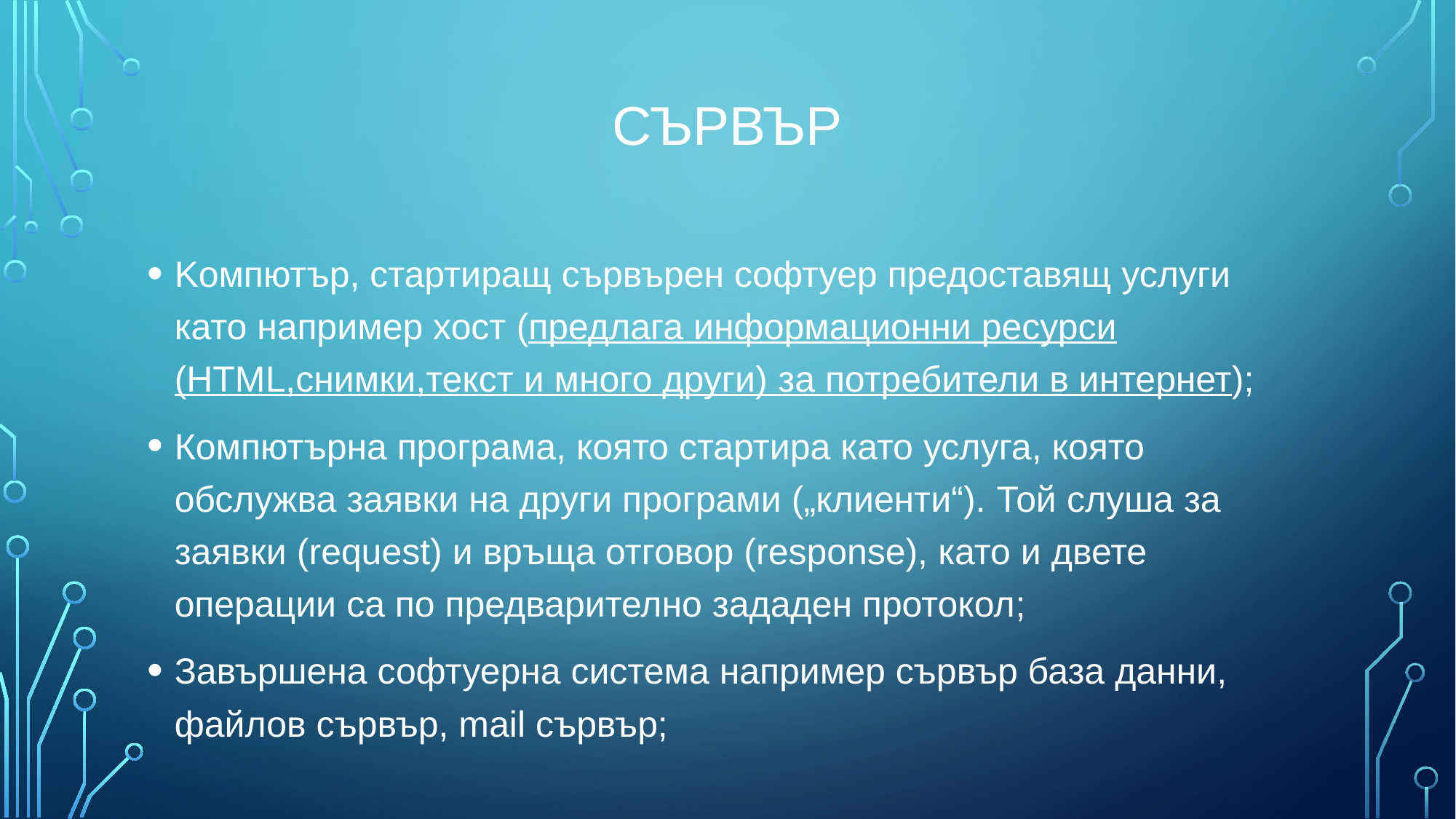

# Сървър
Kомпютър, стартиращ сървърен софтуер предоставящ услуги като например хост (предлага информационни ресурси (HTML,снимки,текст и много други) за потребители в интернет);
Компютърна програма, която стартира като услуга, която обслужва заявки на други програми („клиенти“). Той слуша за заявки (request) и връща отговор (response), като и двете операции са по предварително зададен протокол;
Завършена софтуерна система например сървър база данни, файлов сървър, mail сървър;